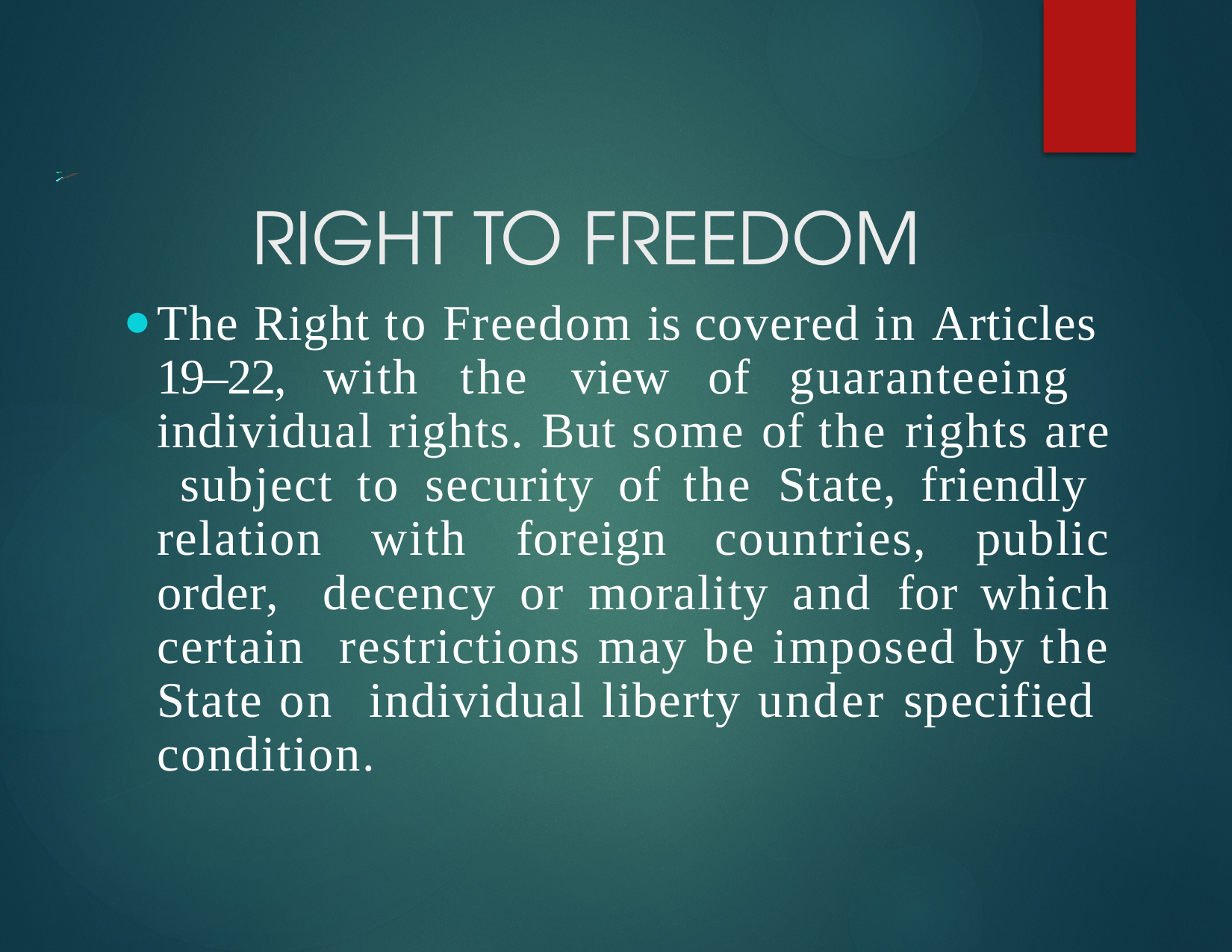

# RIGHT TO FREEDOM
The Right to Freedom is covered in Articles  19–22, with the view of guaranteeing  individual rights. But some of the rights are  subject to security of the State, friendly  relation with foreign countries, public order,  decency or morality and for which certain  restrictions may be imposed by the State on  individual liberty under specified  condition.